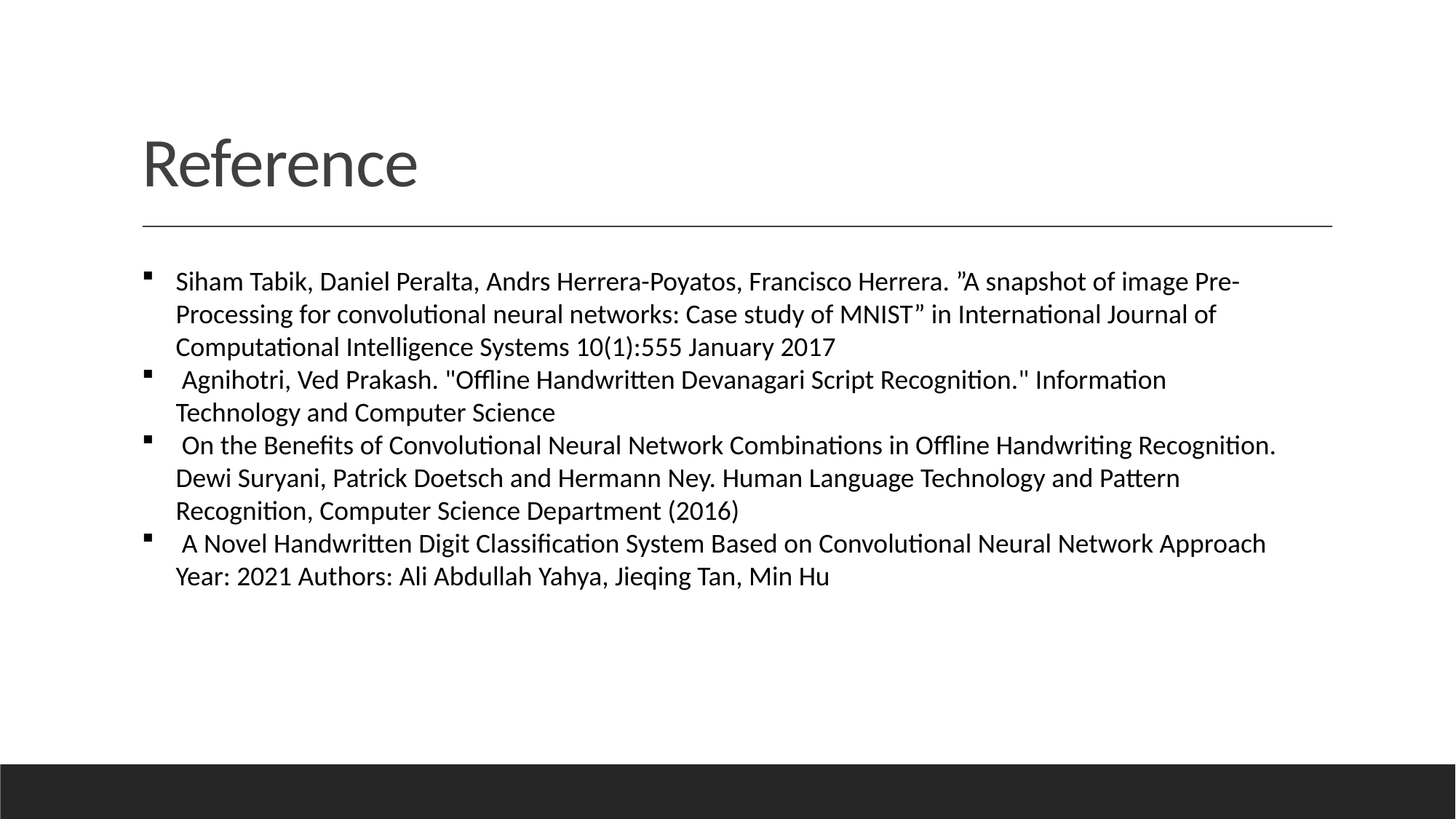

# Reference
Siham Tabik, Daniel Peralta, Andrs Herrera-Poyatos, Francisco Herrera. ”A snapshot of image Pre-Processing for convolutional neural networks: Case study of MNIST” in International Journal of Computational Intelligence Systems 10(1):555 January 2017
 Agnihotri, Ved Prakash. "Offline Handwritten Devanagari Script Recognition." Information Technology and Computer Science
 On the Benefits of Convolutional Neural Network Combinations in Offline Handwriting Recognition. Dewi Suryani, Patrick Doetsch and Hermann Ney. Human Language Technology and Pattern Recognition, Computer Science Department (2016)
 A Novel Handwritten Digit Classification System Based on Convolutional Neural Network Approach Year: 2021 Authors: Ali Abdullah Yahya, Jieqing Tan, Min Hu